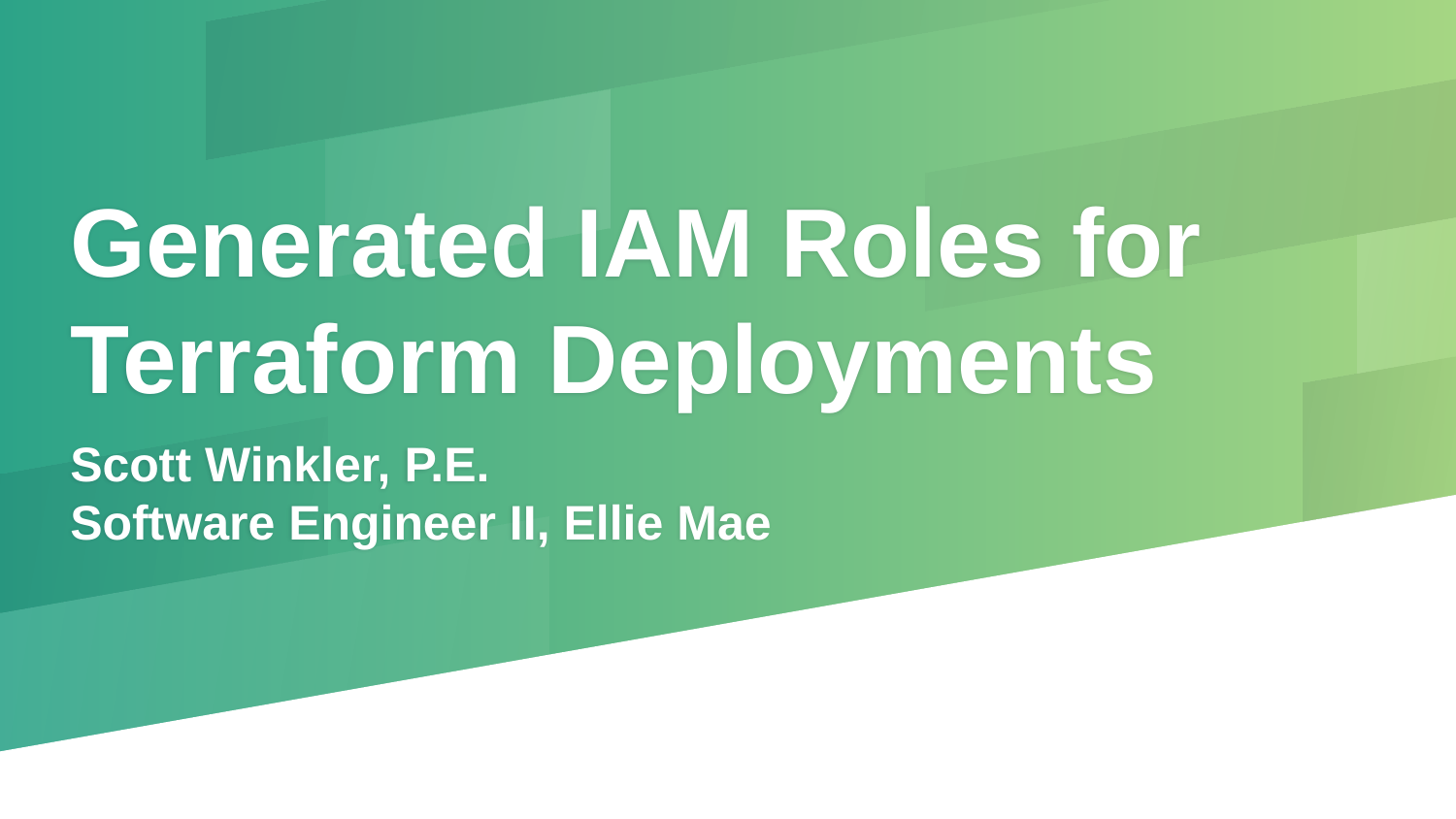

# Generated IAM Roles for Terraform Deployments
Scott Winkler, P.E.
Software Engineer II, Ellie Mae